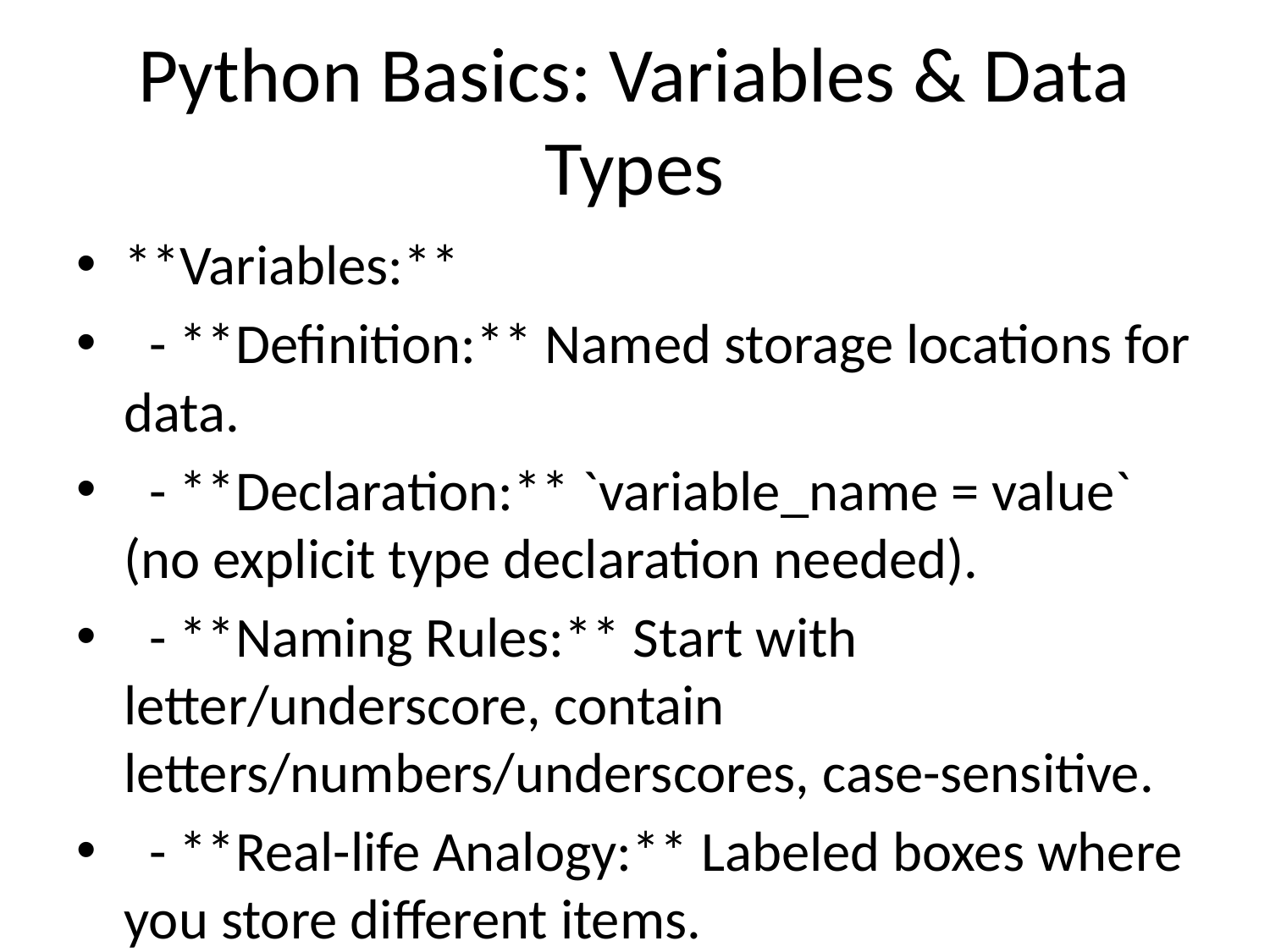

# Python Basics: Variables & Data Types
**Variables:**
  - **Definition:** Named storage locations for data.
  - **Declaration:** `variable_name = value` (no explicit type declaration needed).
  - **Naming Rules:** Start with letter/underscore, contain letters/numbers/underscores, case-sensitive.
  - **Real-life Analogy:** Labeled boxes where you store different items.
**Common Data Types:**
  - **Integers (`int`):** Whole numbers (e.g., `10`, `-5`, `0`).
  - **Floating-point Numbers (`float`):** Numbers with decimal points (e.g., `3.14`, `-0.5`).
  - **Strings (`str`):** Sequences of characters (text) enclosed in quotes (e.g., `"Hello"`, `'Python'`).
  - **Booleans (`bool`):** Represents truth values (`True` or `False`).
**Checking Type:** Use `type(variable_name)` function.